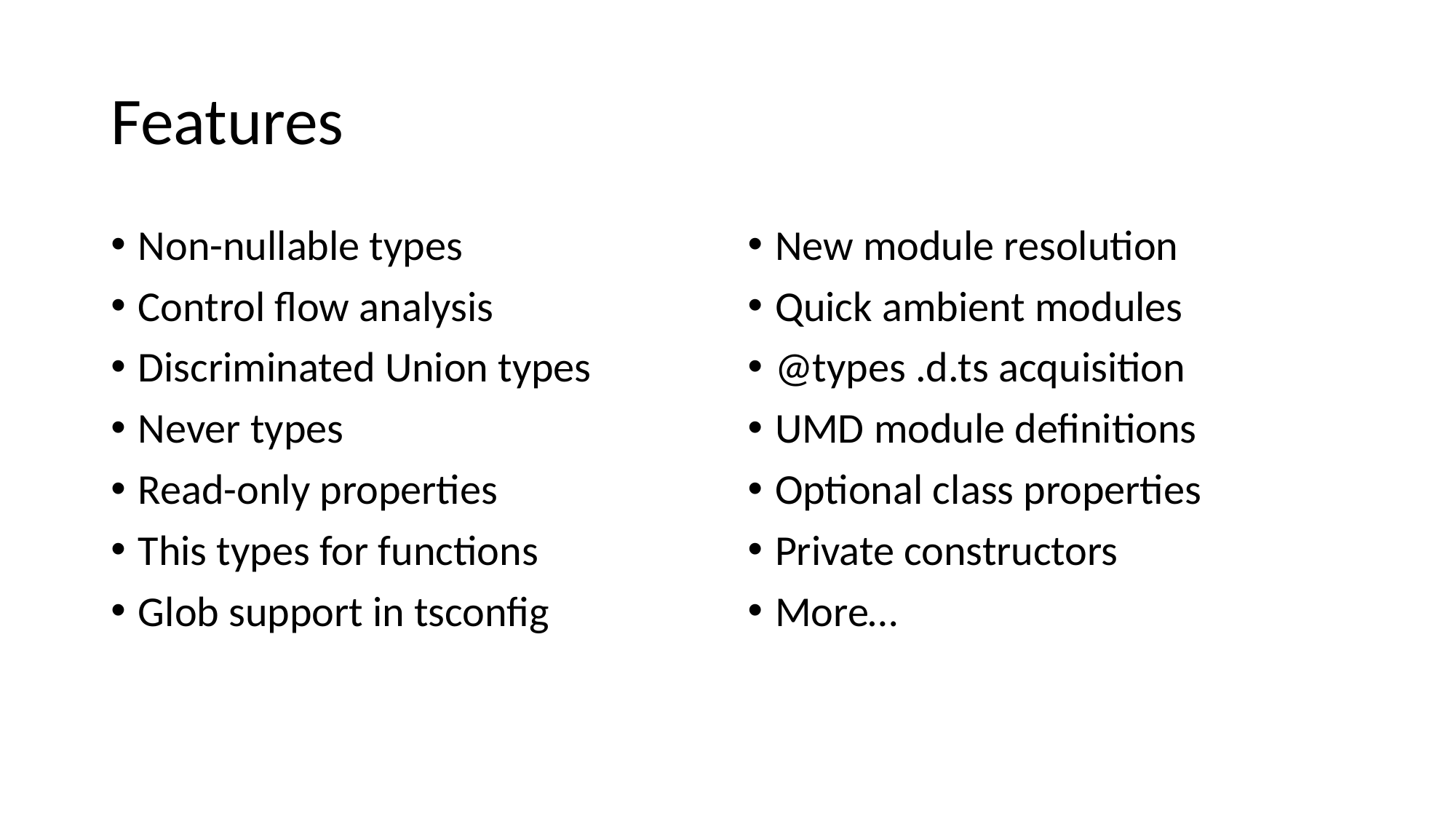

# Features
Non-nullable types
Control flow analysis
Discriminated Union types
Never types
Read-only properties
This types for functions
Glob support in tsconfig

New module resolution
Quick ambient modules
@types .d.ts acquisition
UMD module definitions
Optional class properties
Private constructors
More…